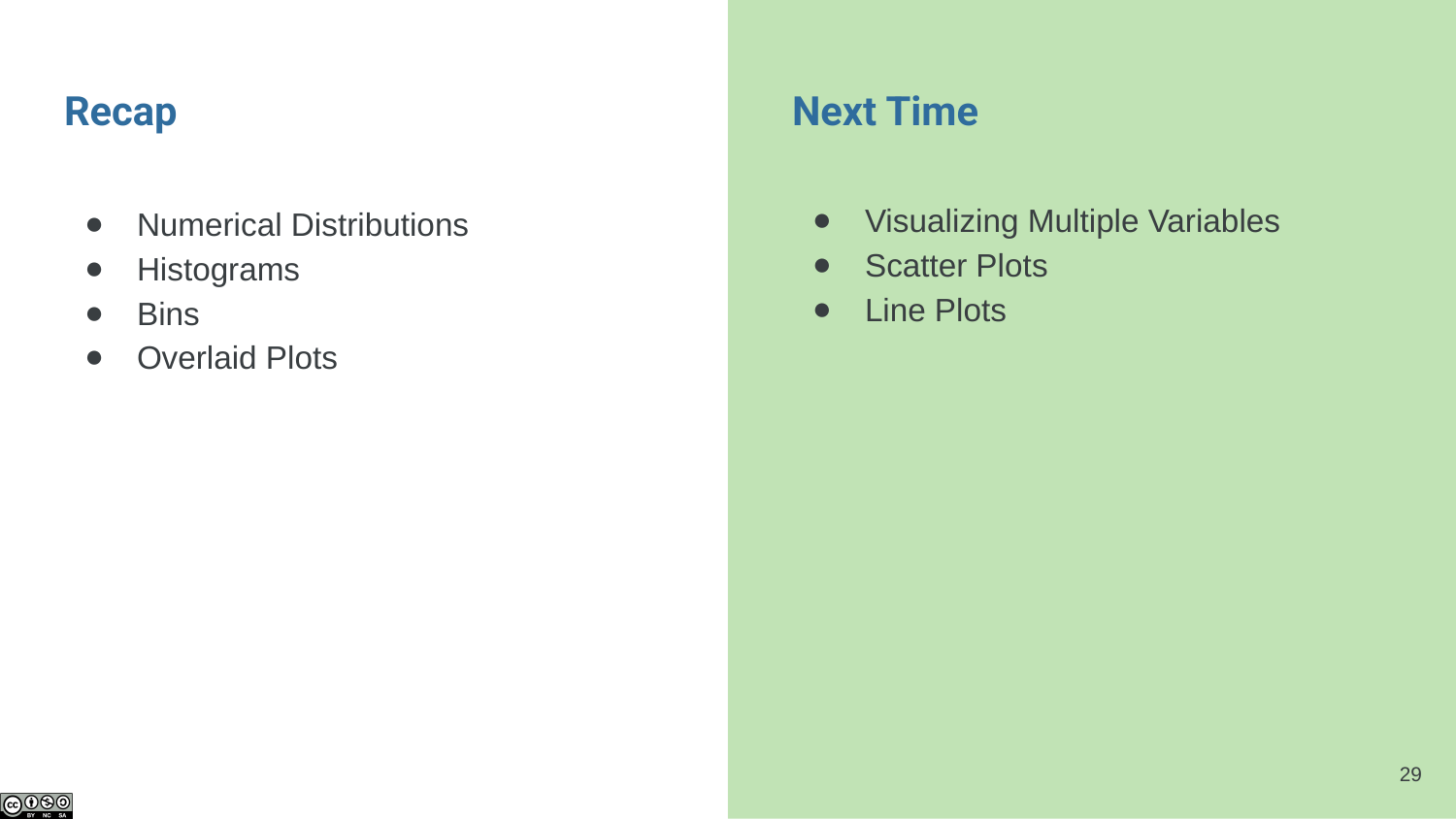

# Recap
Next Time
Visualizing Multiple Variables
Scatter Plots
Line Plots

Numerical Distributions
Histograms
Bins
Overlaid Plots
29